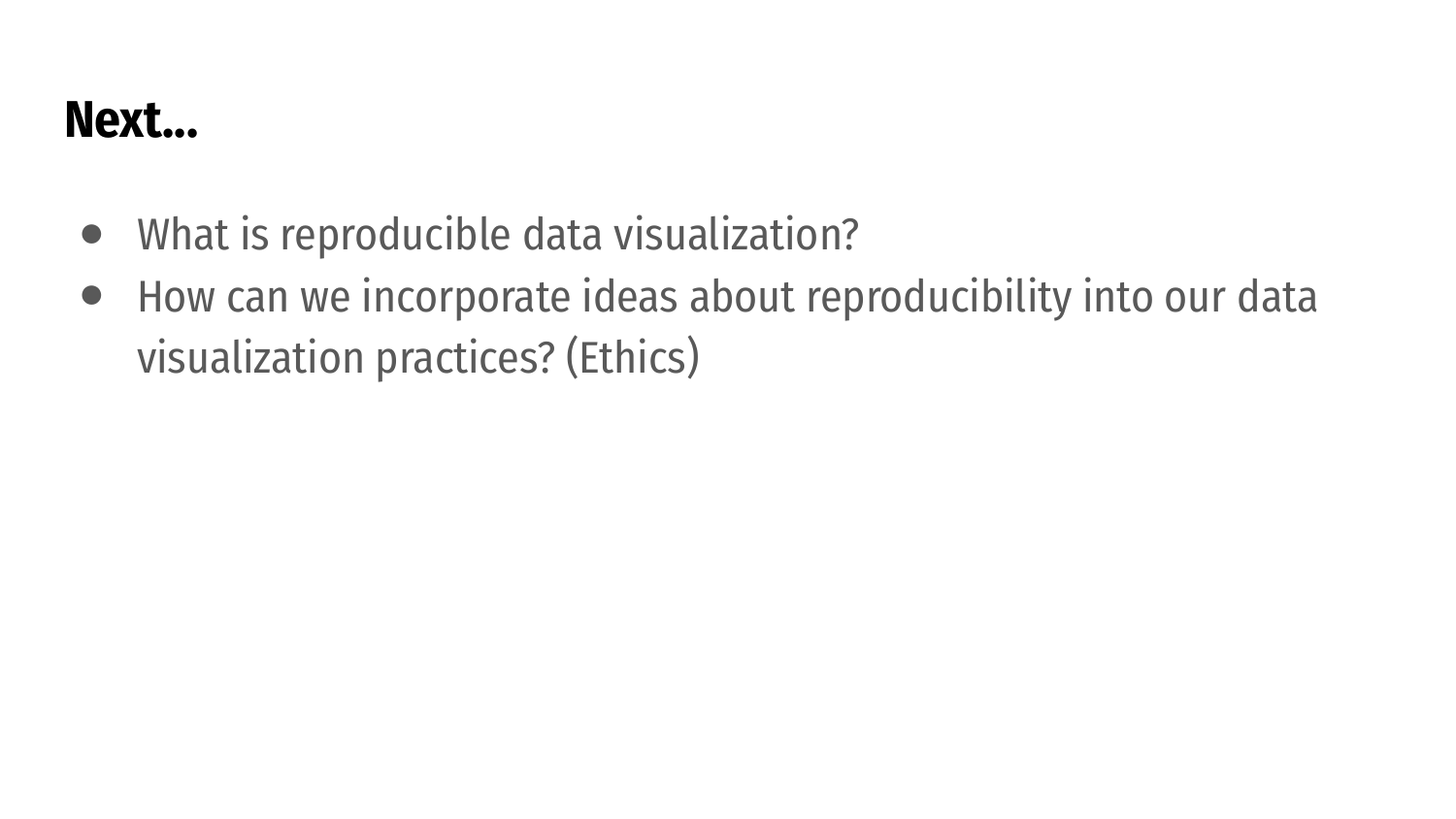

# Next...
What is reproducible data visualization?
How can we incorporate ideas about reproducibility into our data visualization practices? (Ethics)